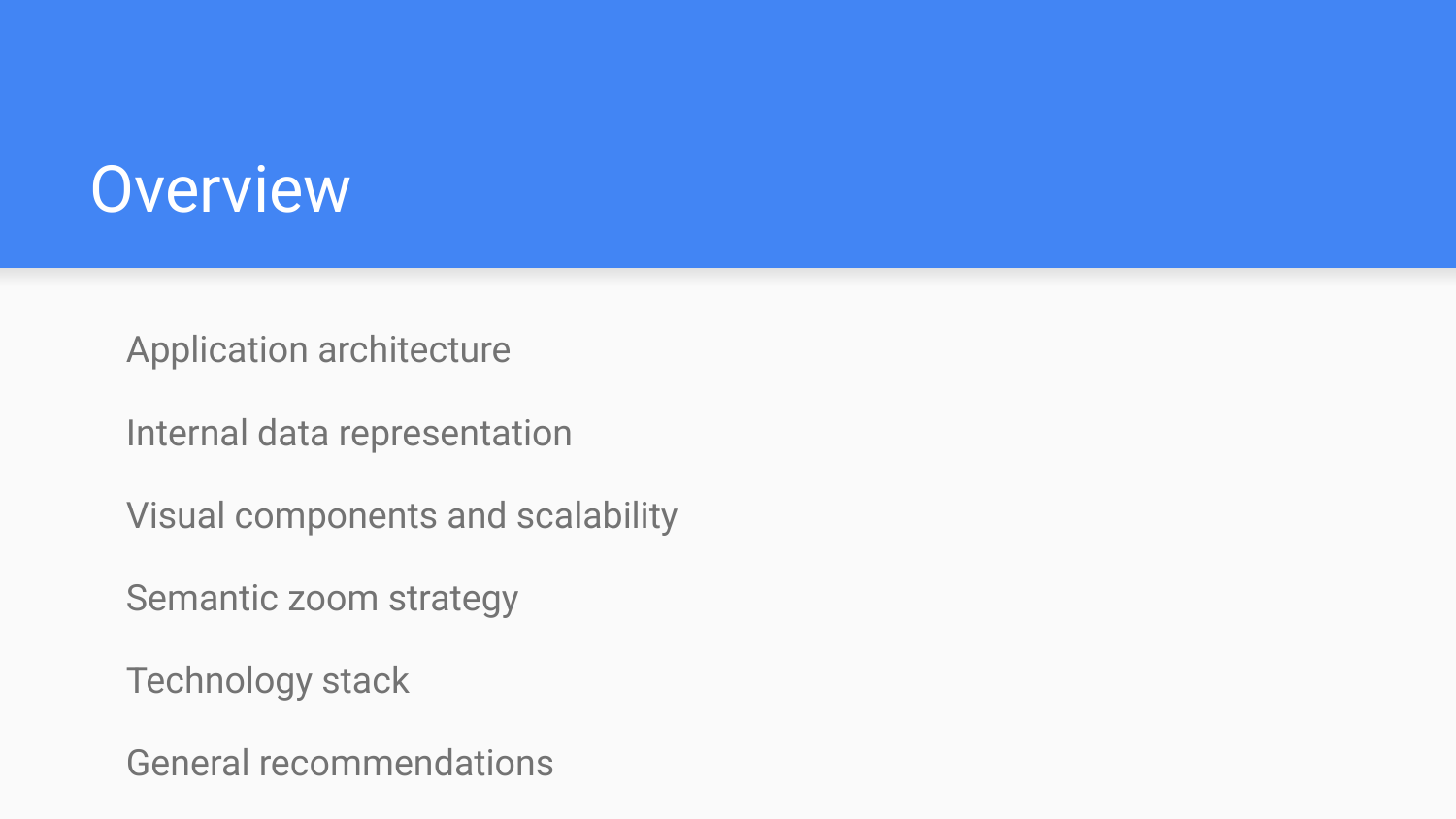

# Overview
Application architecture
Internal data representation
Visual components and scalability
Semantic zoom strategy
Technology stack
General recommendations